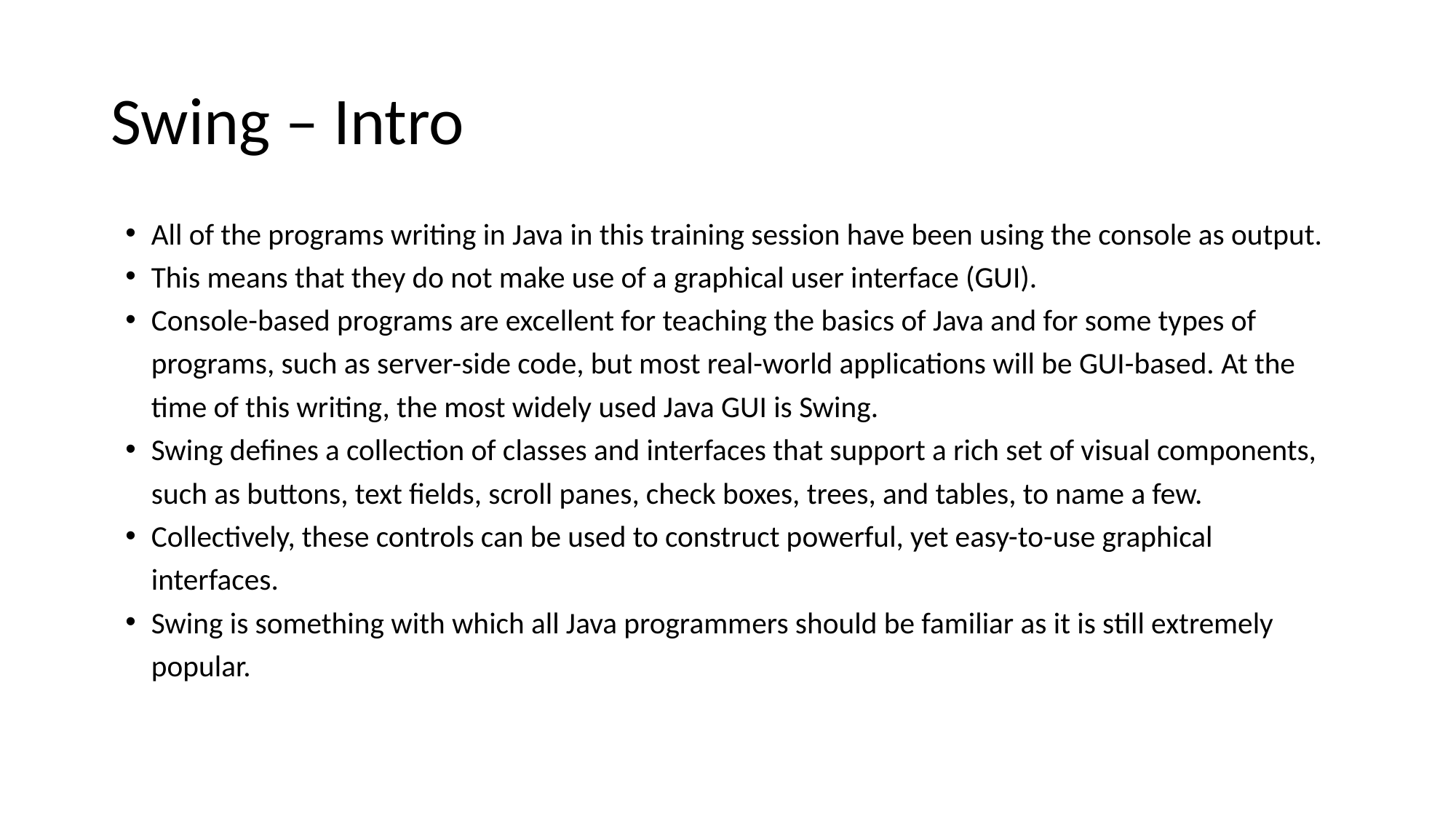

# Swing – Intro
All of the programs writing in Java in this training session have been using the console as output.
This means that they do not make use of a graphical user interface (GUI).
Console-based programs are excellent for teaching the basics of Java and for some types of programs, such as server-side code, but most real-world applications will be GUI-based. At the time of this writing, the most widely used Java GUI is Swing.
Swing defines a collection of classes and interfaces that support a rich set of visual components, such as buttons, text fields, scroll panes, check boxes, trees, and tables, to name a few.
Collectively, these controls can be used to construct powerful, yet easy-to-use graphical interfaces.
Swing is something with which all Java programmers should be familiar as it is still extremely popular.